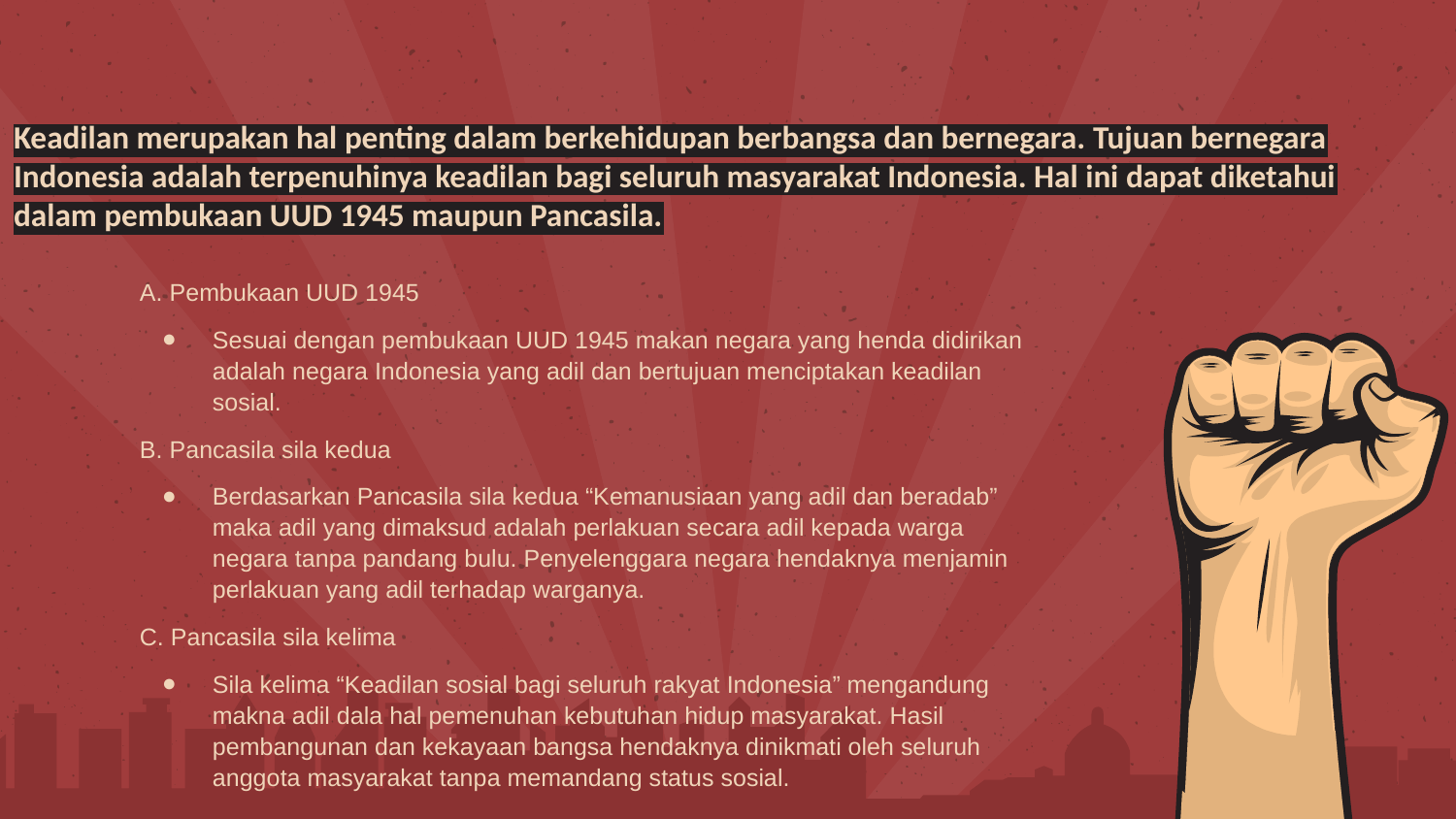

# Keadilan merupakan hal penting dalam berkehidupan berbangsa dan bernegara. Tujuan bernegara Indonesia adalah terpenuhinya keadilan bagi seluruh masyarakat Indonesia. Hal ini dapat diketahui dalam pembukaan UUD 1945 maupun Pancasila.
A. Pembukaan UUD 1945
Sesuai dengan pembukaan UUD 1945 makan negara yang henda didirikan adalah negara Indonesia yang adil dan bertujuan menciptakan keadilan sosial.
B. Pancasila sila kedua
Berdasarkan Pancasila sila kedua “Kemanusiaan yang adil dan beradab” maka adil yang dimaksud adalah perlakuan secara adil kepada warga negara tanpa pandang bulu. Penyelenggara negara hendaknya menjamin perlakuan yang adil terhadap warganya.
C. Pancasila sila kelima
Sila kelima “Keadilan sosial bagi seluruh rakyat Indonesia” mengandung makna adil dala hal pemenuhan kebutuhan hidup masyarakat. Hasil pembangunan dan kekayaan bangsa hendaknya dinikmati oleh seluruh anggota masyarakat tanpa memandang status sosial.